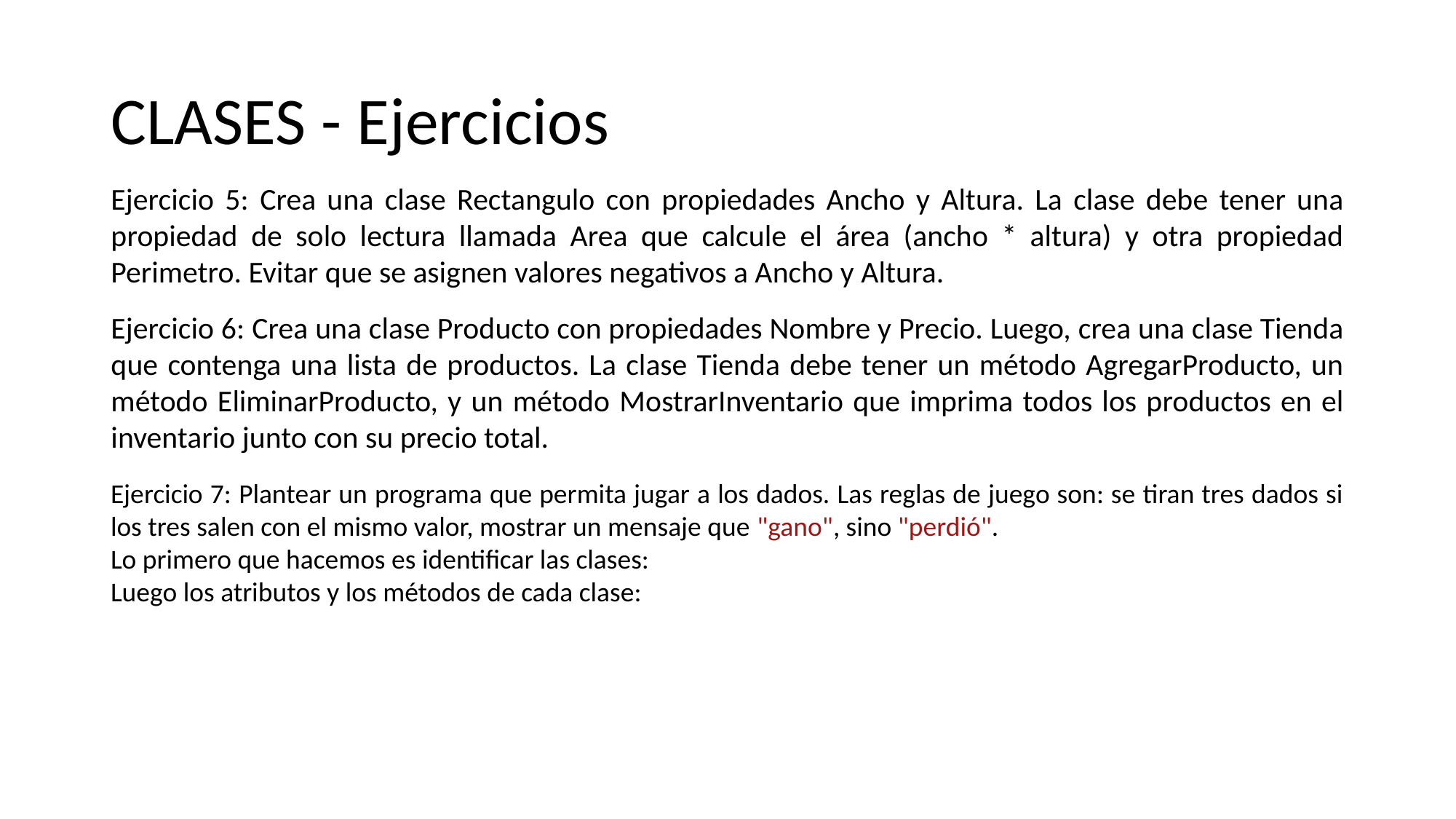

# CLASES - Ejercicios
Ejercicio 5: Crea una clase Rectangulo con propiedades Ancho y Altura. La clase debe tener una propiedad de solo lectura llamada Area que calcule el área (ancho * altura) y otra propiedad Perimetro. Evitar que se asignen valores negativos a Ancho y Altura.
Ejercicio 6: Crea una clase Producto con propiedades Nombre y Precio. Luego, crea una clase Tienda que contenga una lista de productos. La clase Tienda debe tener un método AgregarProducto, un método EliminarProducto, y un método MostrarInventario que imprima todos los productos en el inventario junto con su precio total.
Ejercicio 7: Plantear un programa que permita jugar a los dados. Las reglas de juego son: se tiran tres dados si los tres salen con el mismo valor, mostrar un mensaje que "gano", sino "perdió".
Lo primero que hacemos es identificar las clases:
Luego los atributos y los métodos de cada clase: